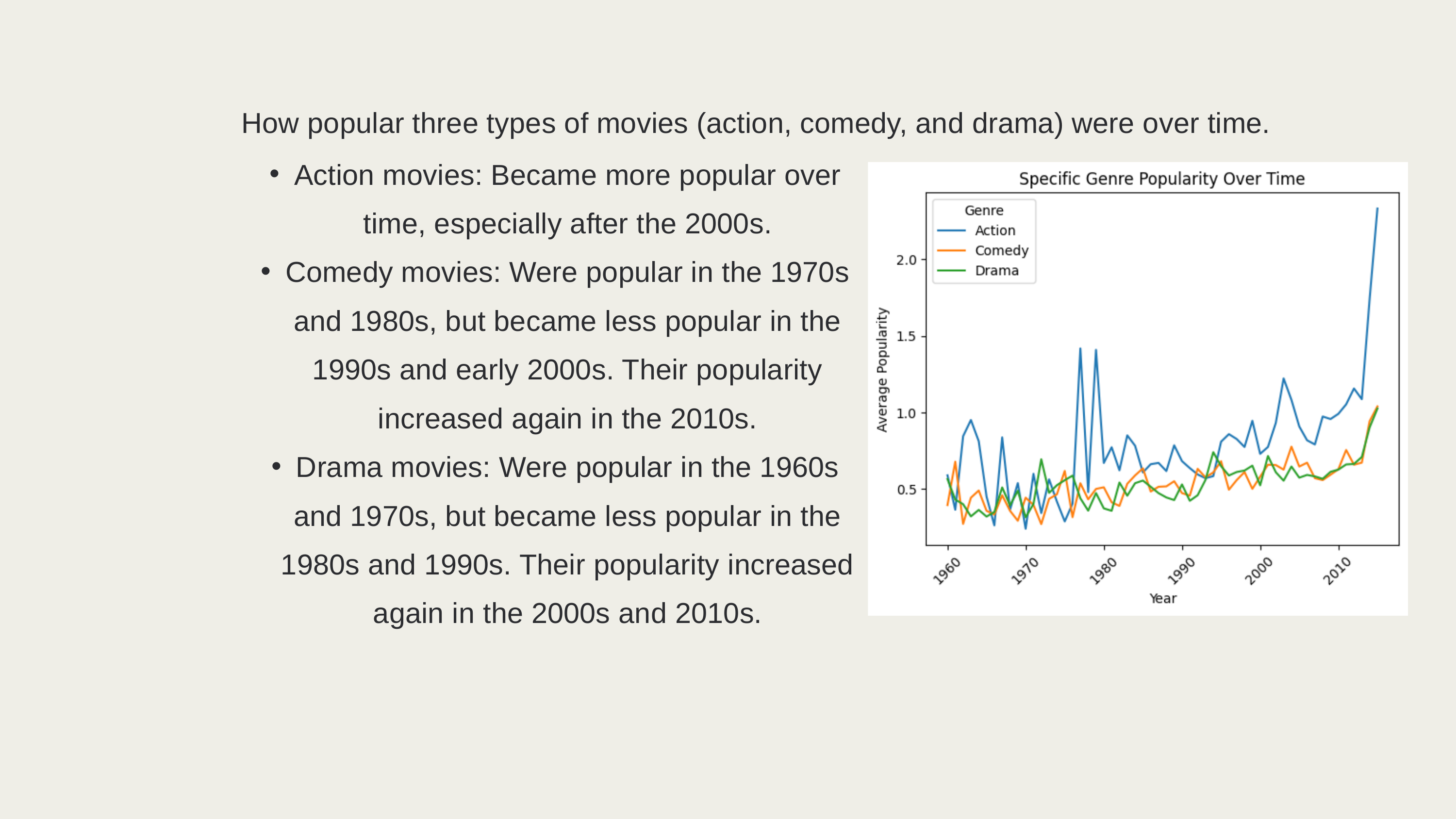

How popular three types of movies (action, comedy, and drama) were over time.
Action movies: Became more popular over time, especially after the 2000s.
Comedy movies: Were popular in the 1970s and 1980s, but became less popular in the 1990s and early 2000s. Their popularity increased again in the 2010s.
Drama movies: Were popular in the 1960s and 1970s, but became less popular in the 1980s and 1990s. Their popularity increased again in the 2000s and 2010s.